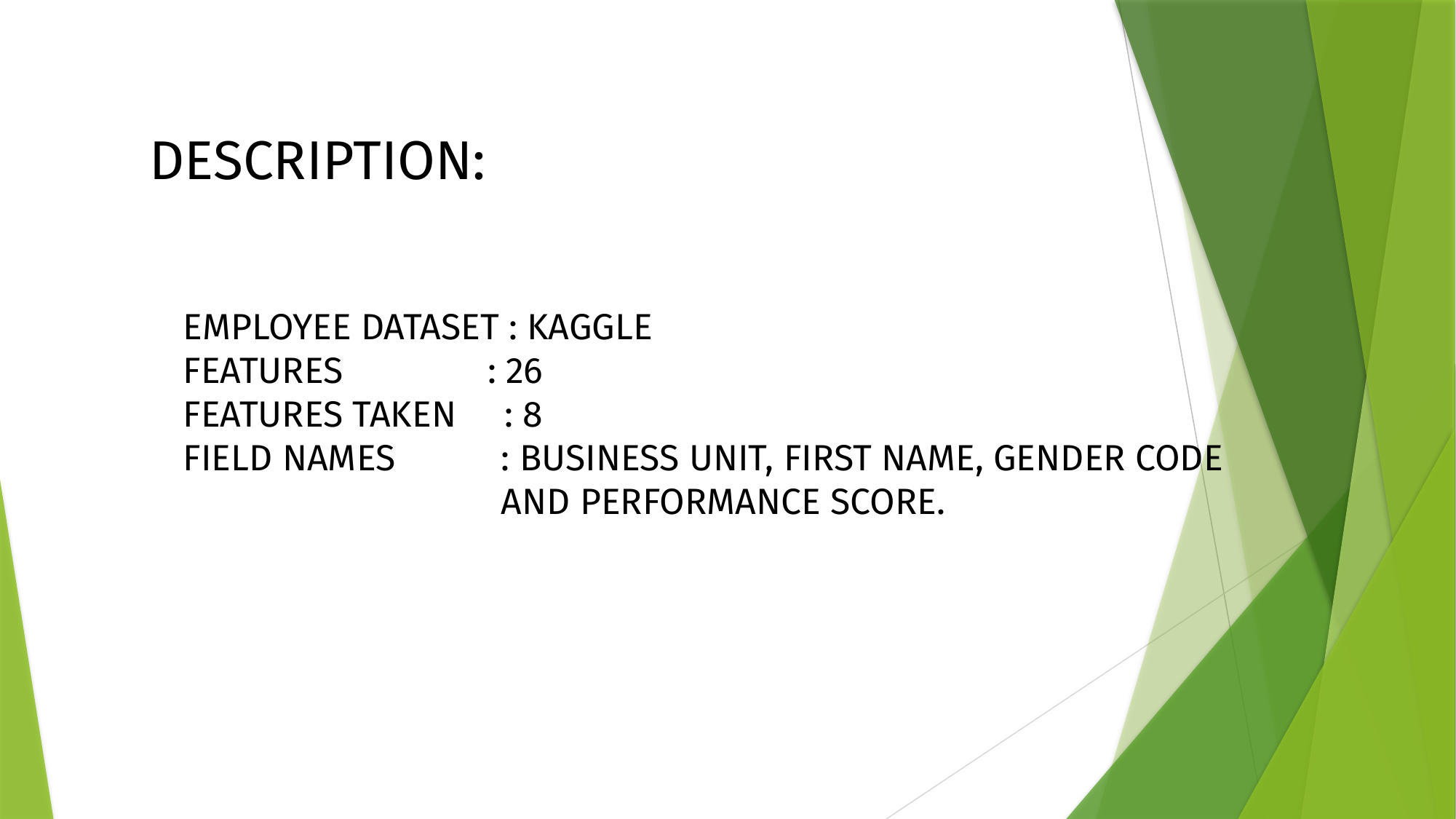

DESCRIPTION:
EMPLOYEE DATASET : KAGGLE
FEATURES               : 26
FEATURES TAKEN     : 8
FIELD NAMES           : BUSINESS UNIT, FIRST NAME, GENDER CODE
                                 AND PERFORMANCE SCORE.